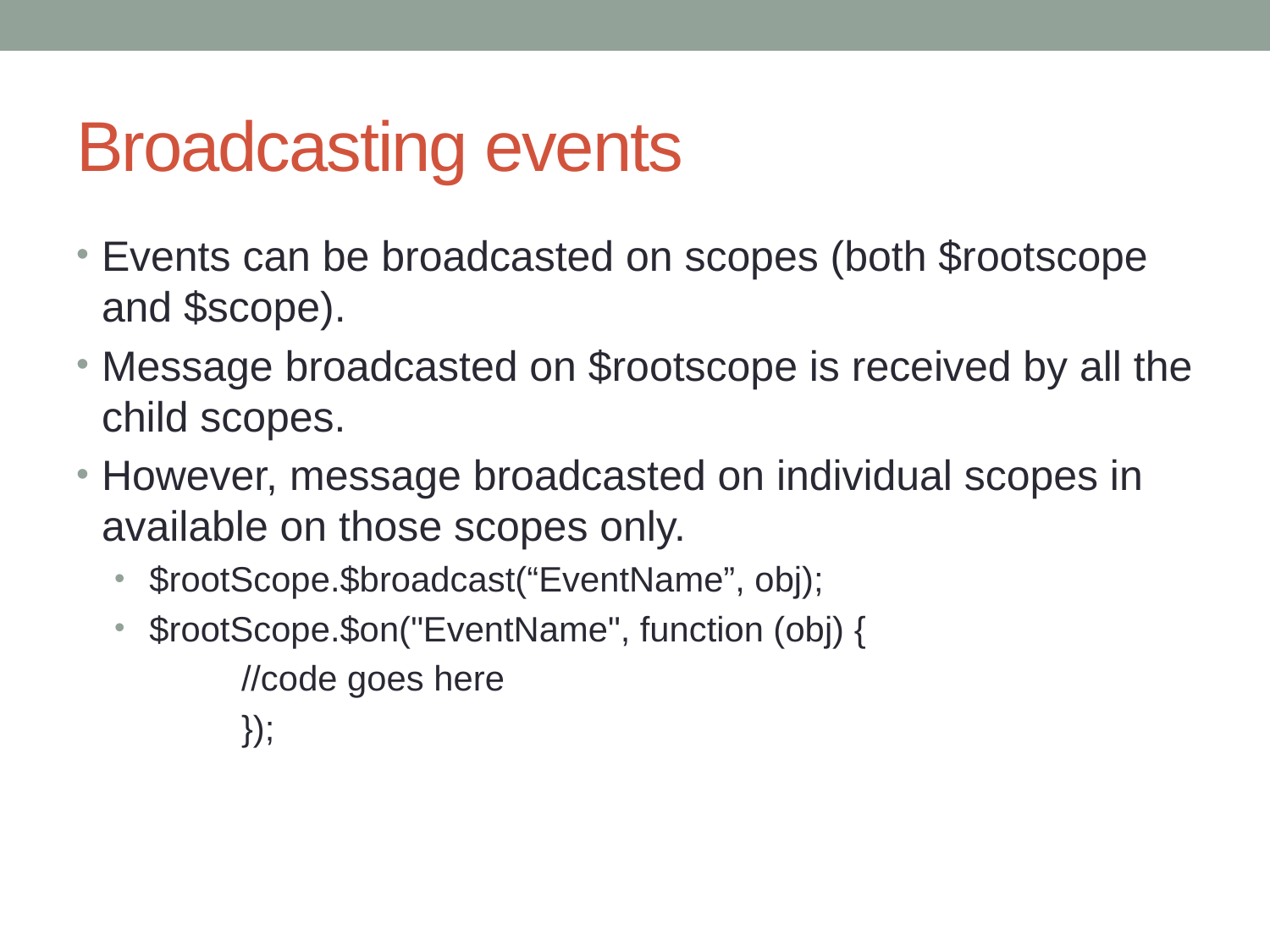

# Broadcasting events
Events can be broadcasted on scopes (both $rootscope and $scope).
Message broadcasted on $rootscope is received by all the child scopes.
However, message broadcasted on individual scopes in available on those scopes only.
 $rootScope.$broadcast(“EventName”, obj);
 $rootScope.$on("EventName", function (obj) {
	//code goes here
	});